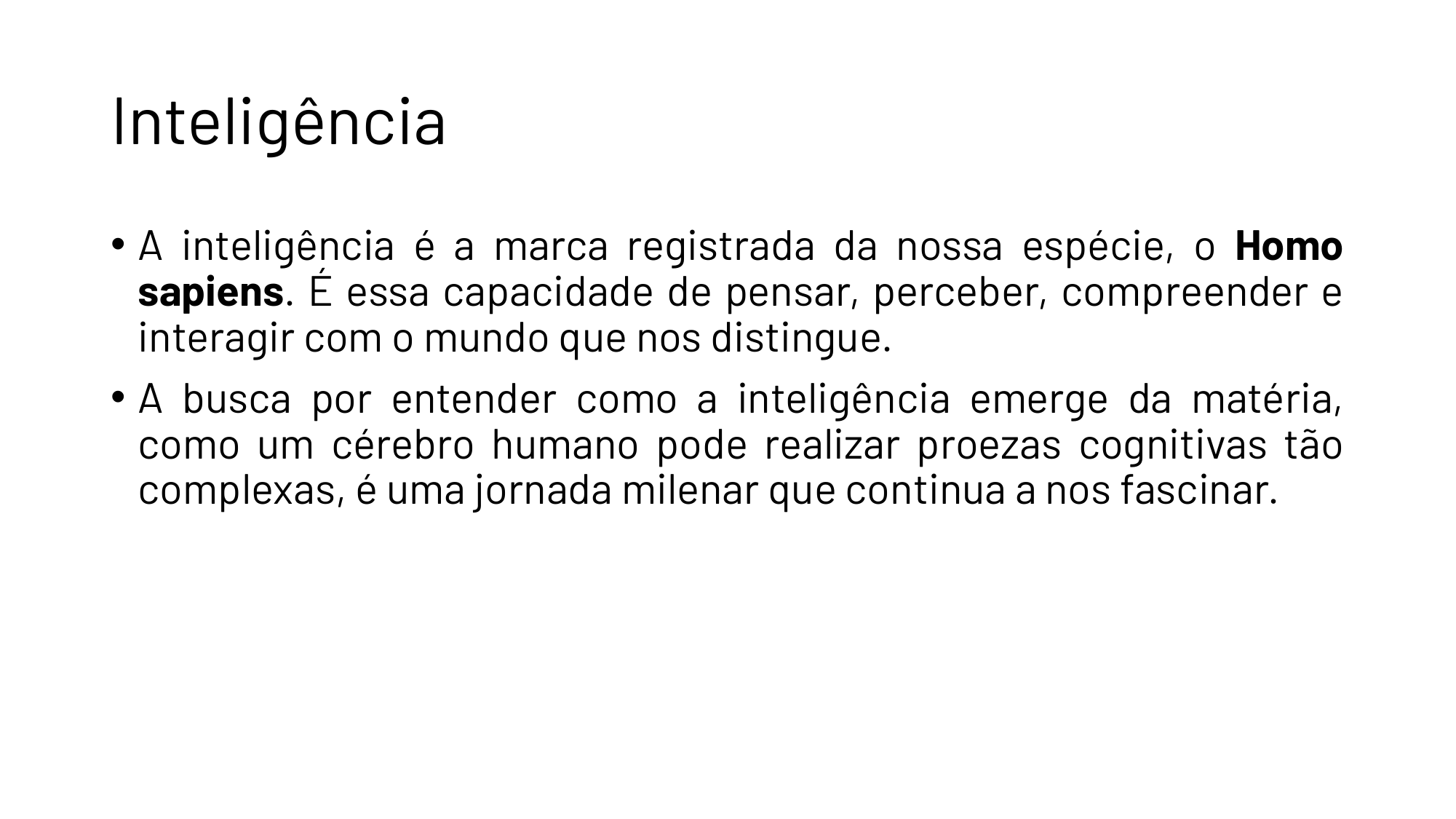

# Inteligência
A inteligência é a marca registrada da nossa espécie, o Homo sapiens. É essa capacidade de pensar, perceber, compreender e interagir com o mundo que nos distingue.
A busca por entender como a inteligência emerge da matéria, como um cérebro humano pode realizar proezas cognitivas tão complexas, é uma jornada milenar que continua a nos fascinar.